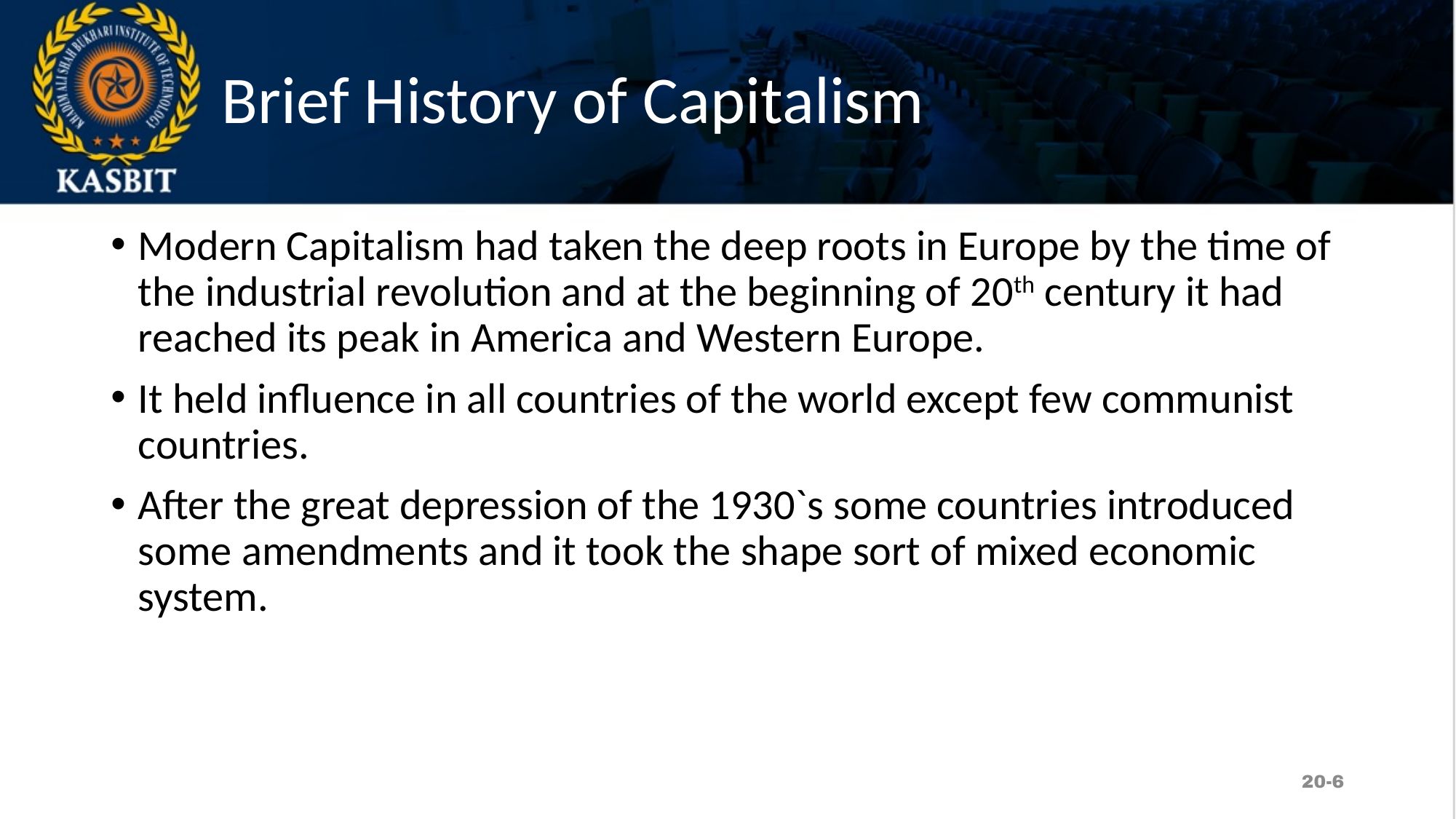

# Brief History of Capitalism
Modern Capitalism had taken the deep roots in Europe by the time of the industrial revolution and at the beginning of 20th century it had reached its peak in America and Western Europe.
It held influence in all countries of the world except few communist countries.
After the great depression of the 1930`s some countries introduced some amendments and it took the shape sort of mixed economic system.
20-6